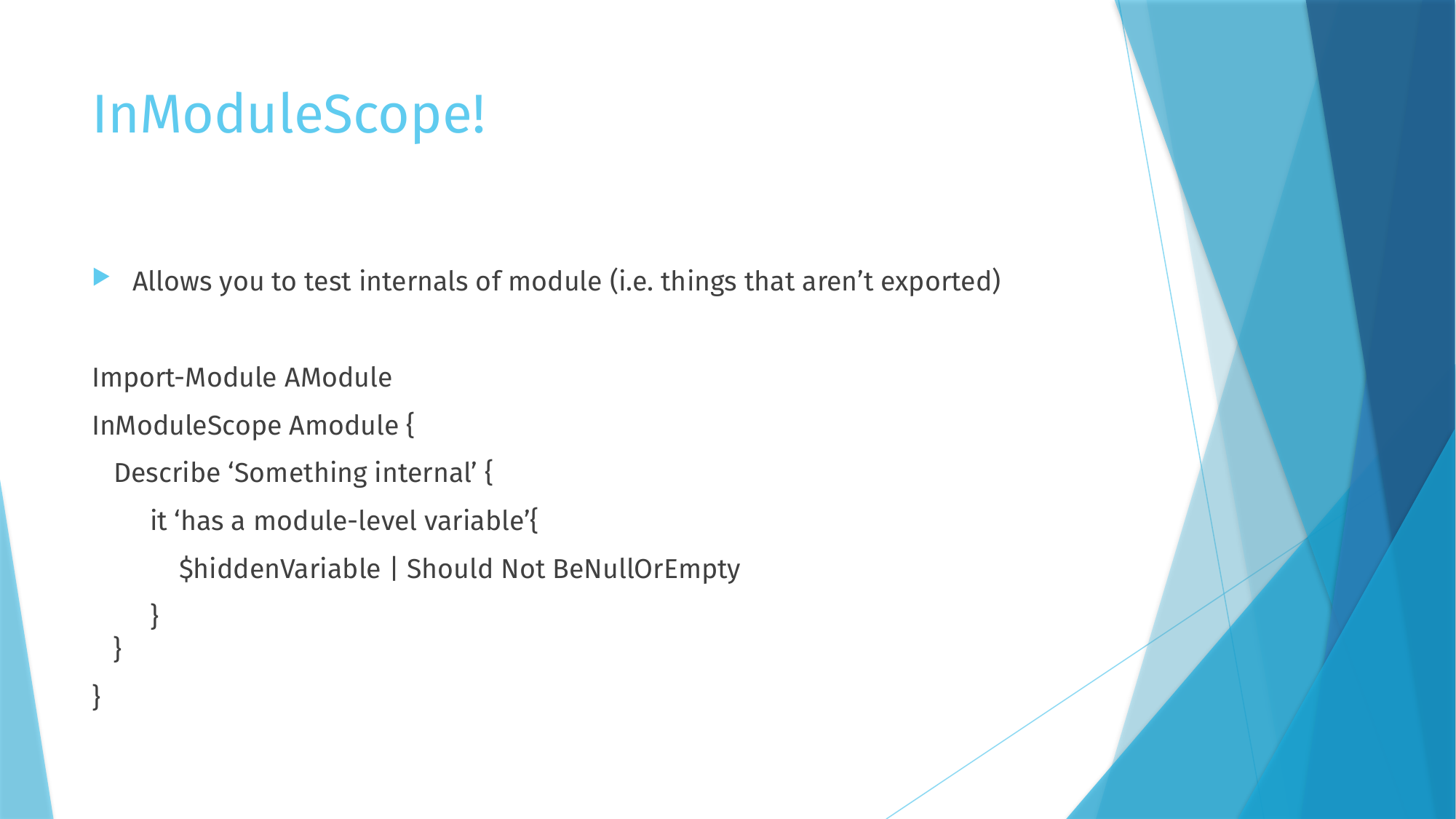

# InModuleScope!
Allows you to test internals of module (i.e. things that aren’t exported)

Import-Module AModule
InModuleScope Amodule {
   Describe ‘Something internal’ {
        it ‘has a module-level variable’{
            $hiddenVariable | Should Not BeNullOrEmpty
        }
   }
}